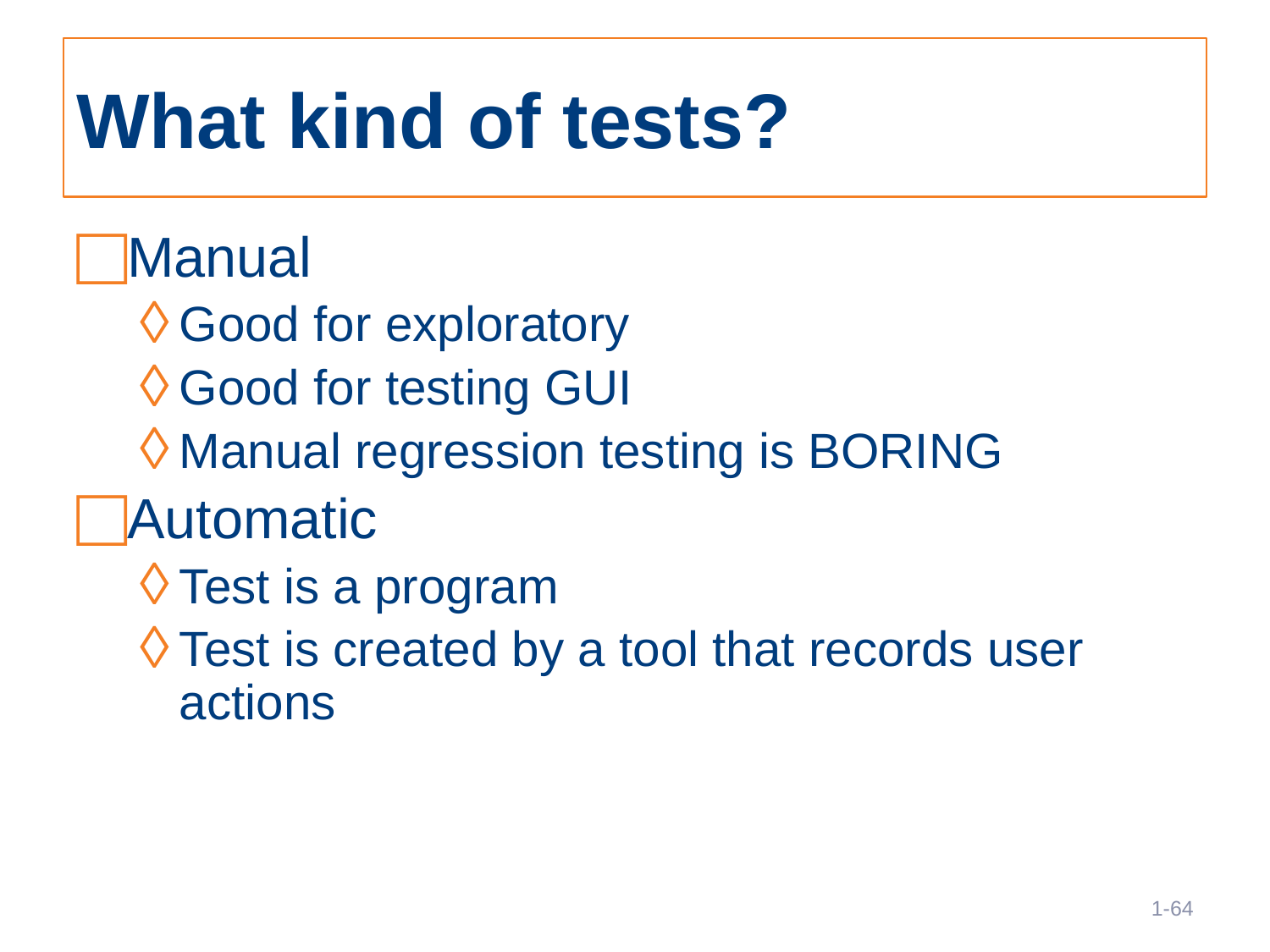

# What kind of tests?
Manual
Good for exploratory
Good for testing GUI
Manual regression testing is BORING
Automatic
Test is a program
Test is created by a tool that records user actions

64